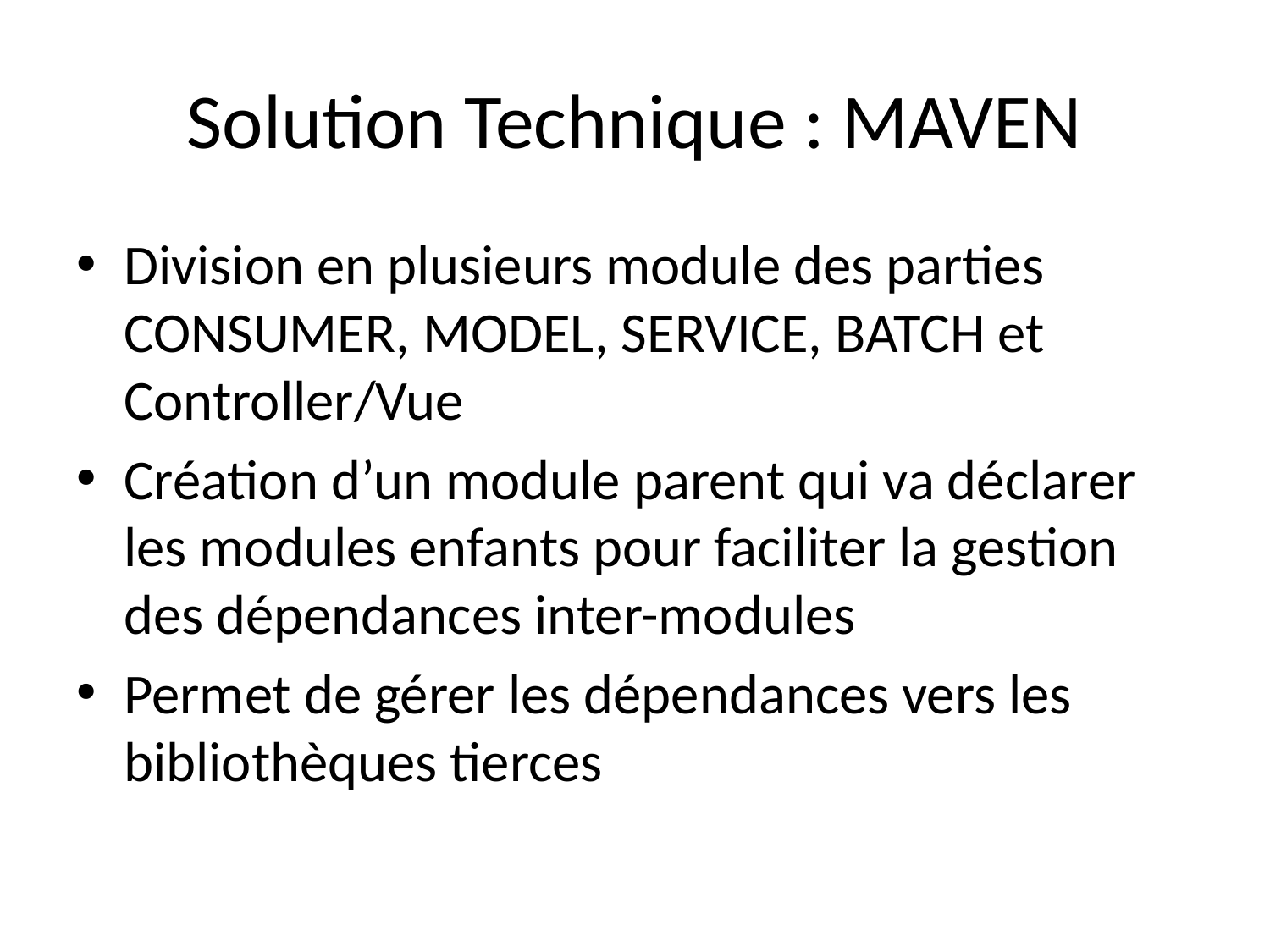

# Solution Technique : MAVEN
Division en plusieurs module des parties CONSUMER, MODEL, SERVICE, BATCH et Controller/Vue
Création d’un module parent qui va déclarer les modules enfants pour faciliter la gestion des dépendances inter-modules
Permet de gérer les dépendances vers les bibliothèques tierces